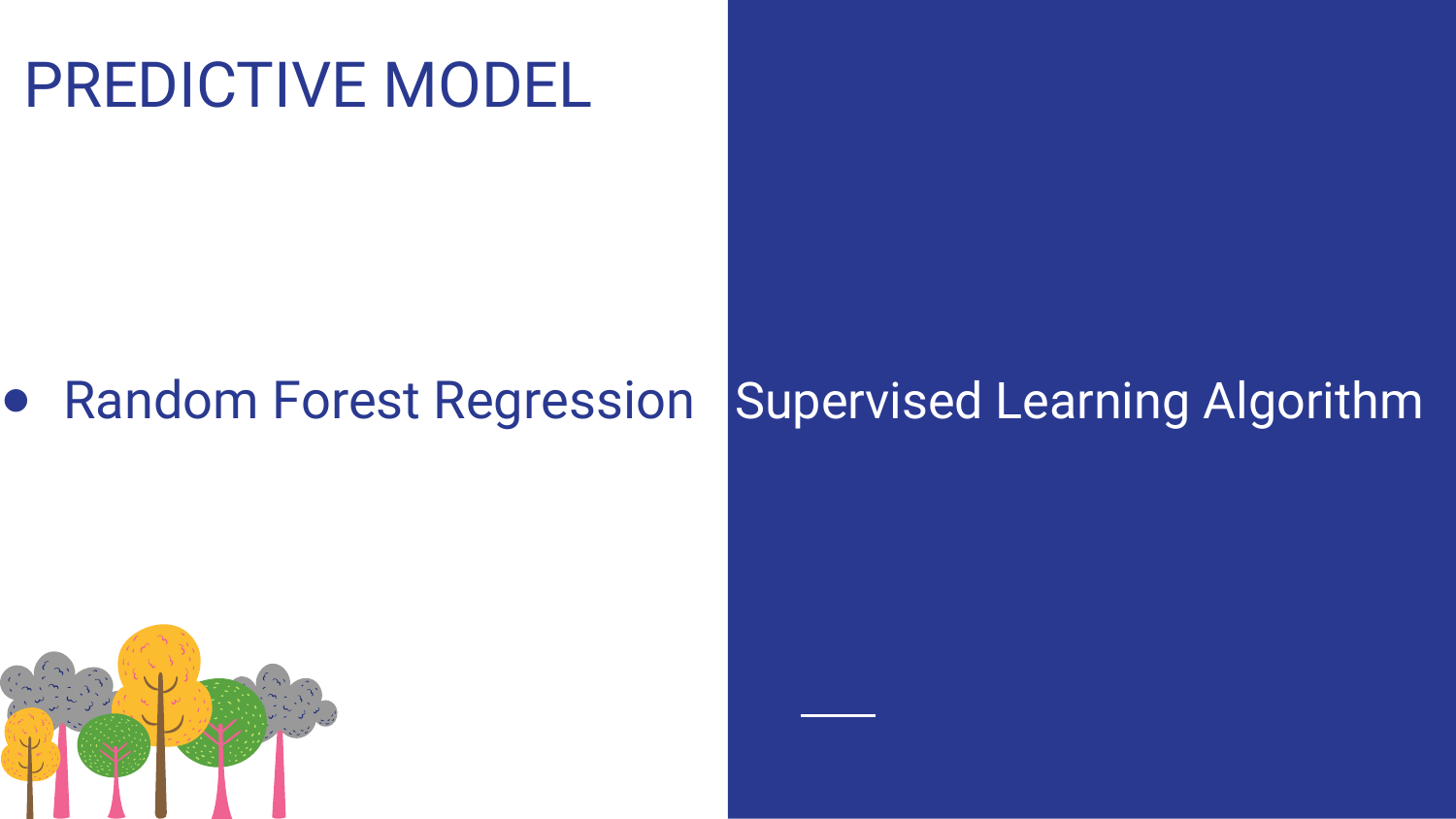

# PREDICTIVE MODEL
Random Forest Regression

Supervised Learning Algorithm